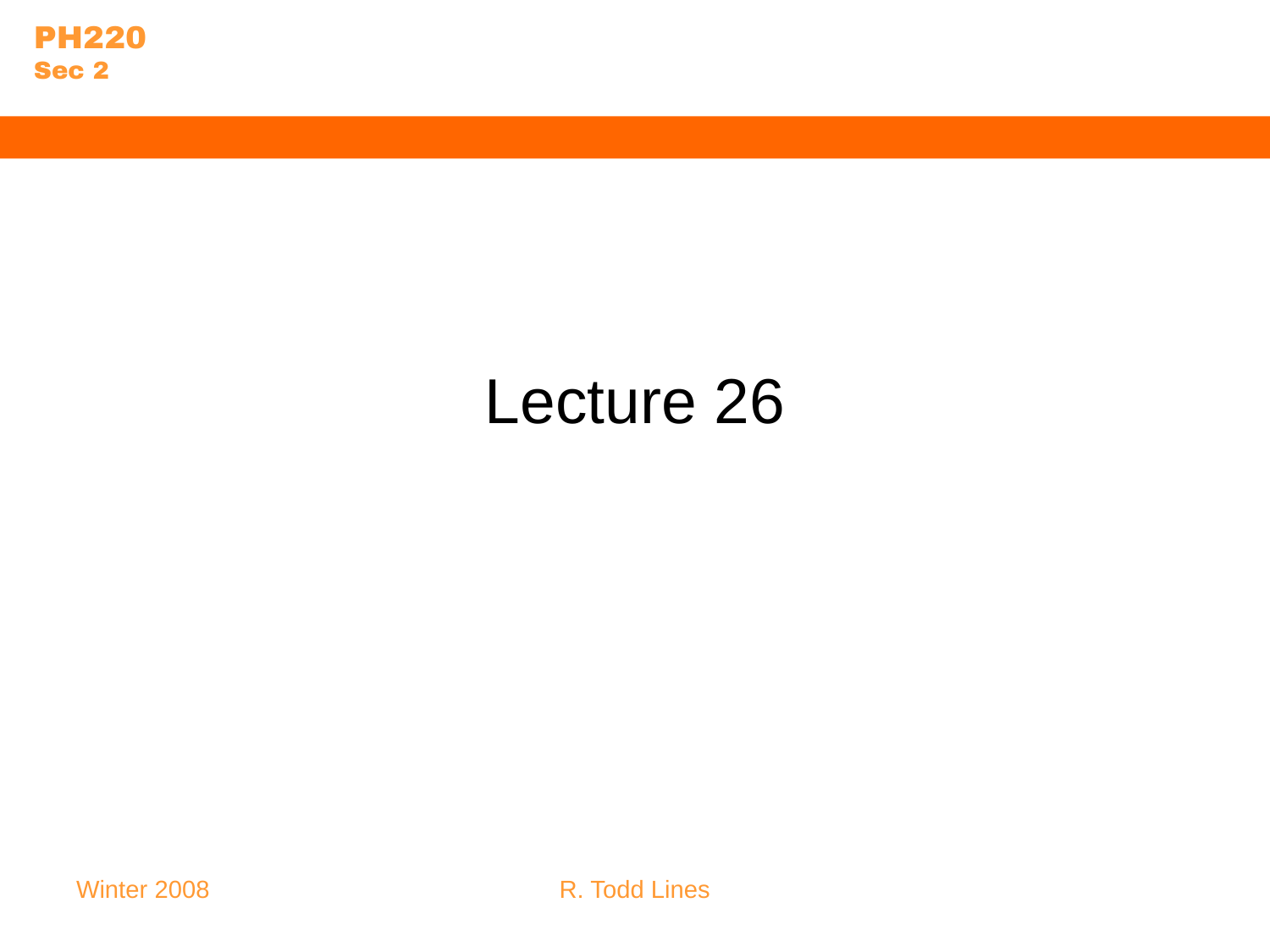

# Lecture 26

Winter 2008
R. Todd Lines